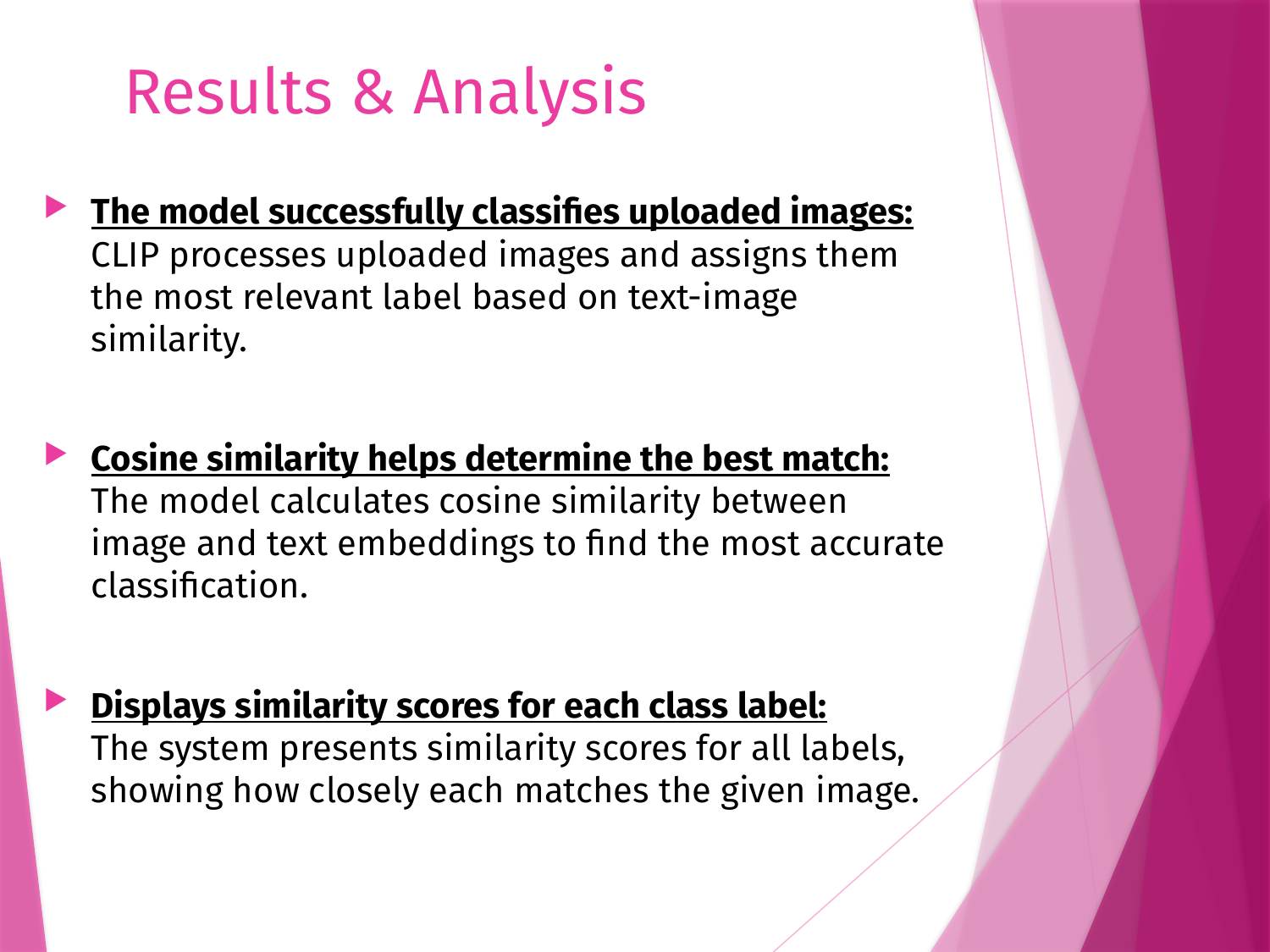

# Results & Analysis
The model successfully classifies uploaded images:
CLIP processes uploaded images and assigns them the most relevant label based on text-image similarity.

Cosine similarity helps determine the best match:
The model calculates cosine similarity between image and text embeddings to find the most accurate classification.

Displays similarity scores for each class label:
The system presents similarity scores for all labels, showing how closely each matches the given image.